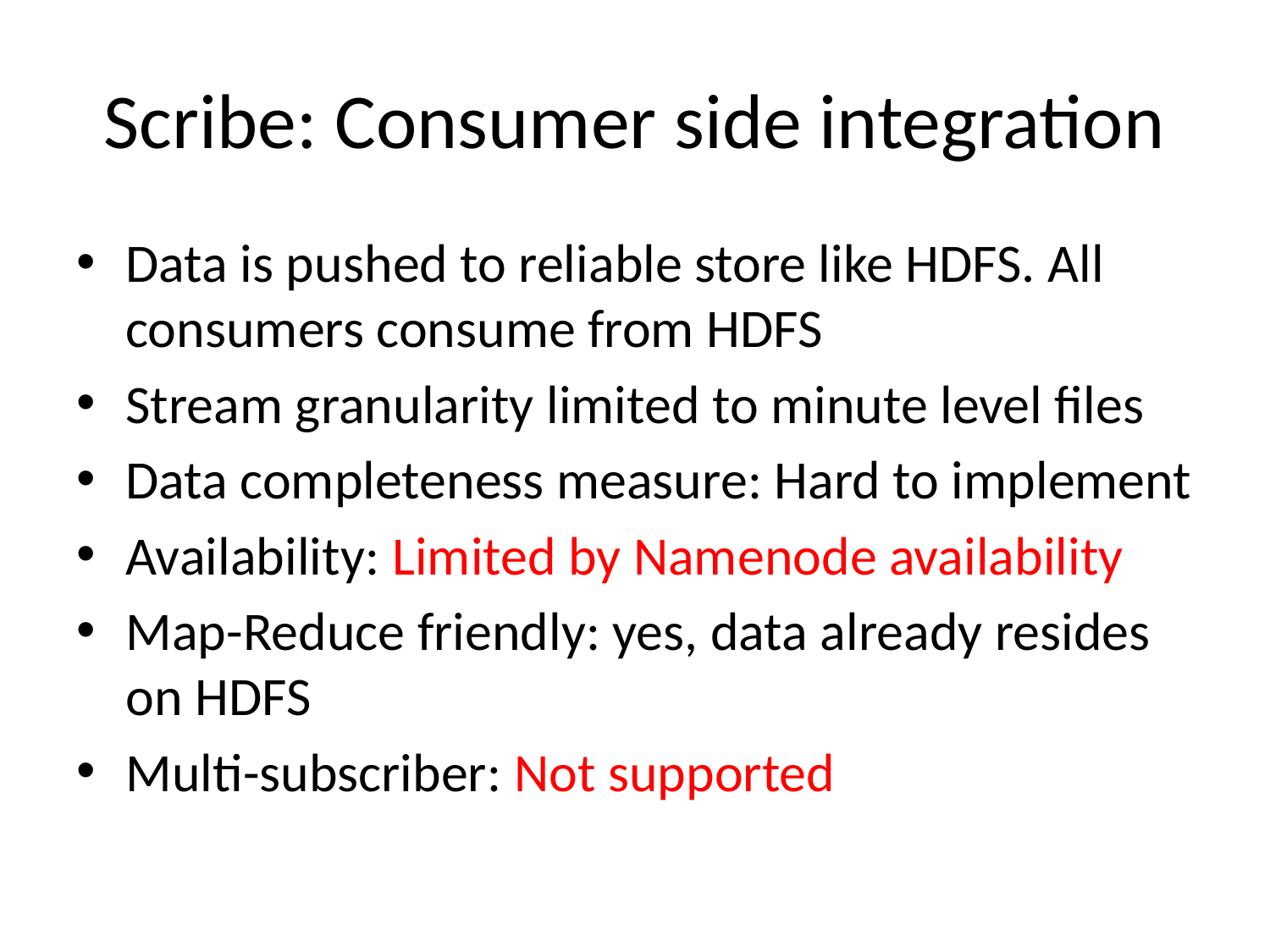

# Scribe: Consumer side integration
Data is pushed to reliable store like HDFS. All consumers consume from HDFS
Stream granularity limited to minute level files
Data completeness measure: Hard to implement
Availability: Limited by Namenode availability
Map-Reduce friendly: yes, data already resides on HDFS
Multi-subscriber: Not supported